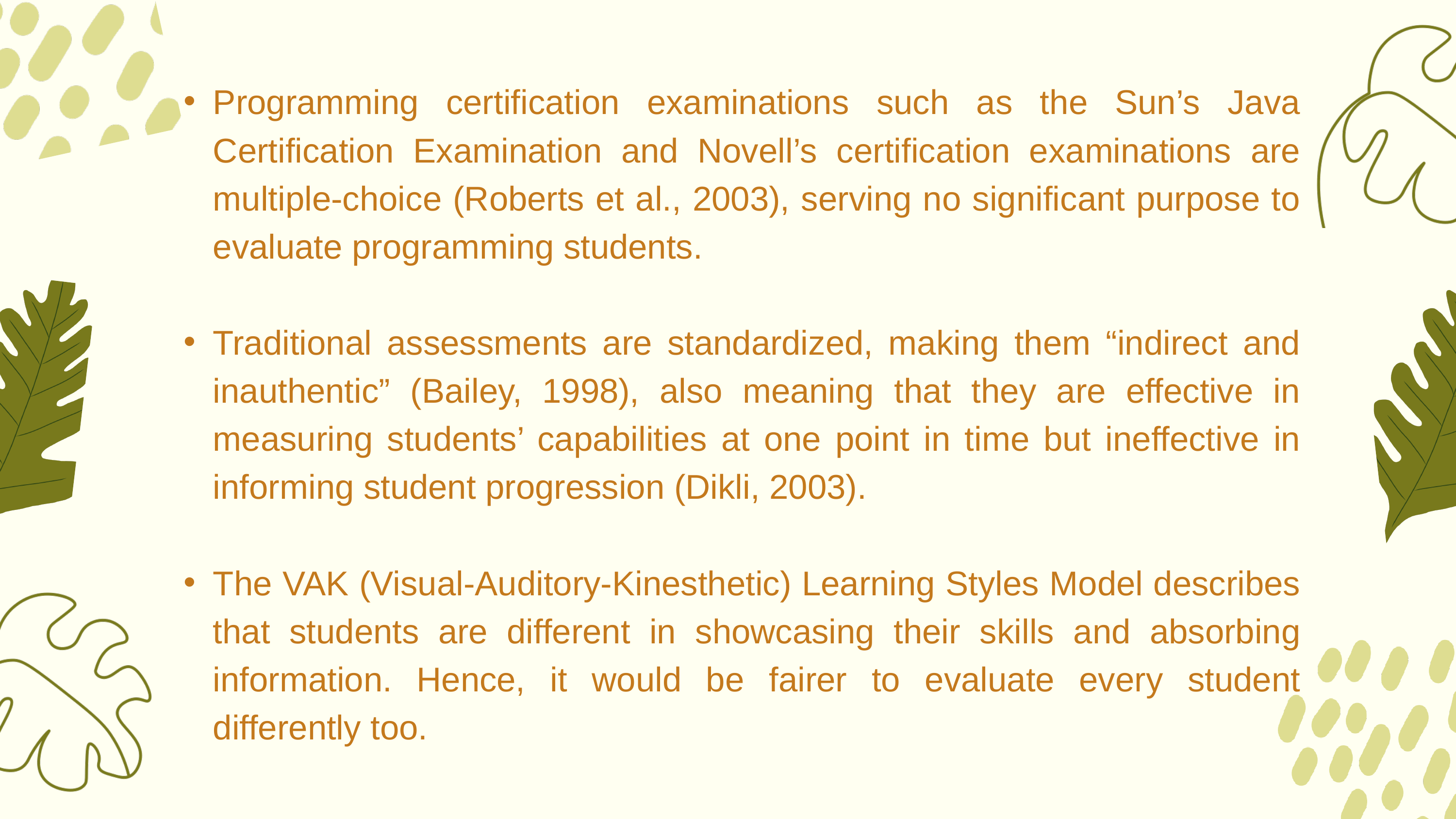

Programming certification examinations such as the Sun’s Java Certification Examination and Novell’s certification examinations are multiple-choice (Roberts et al., 2003), serving no significant purpose to evaluate programming students.

Traditional assessments are standardized, making them “indirect and inauthentic” (Bailey, 1998), also meaning that they are effective in measuring students’ capabilities at one point in time but ineffective in informing student progression (Dikli, 2003).

The VAK (Visual-Auditory-Kinesthetic) Learning Styles Model describes that students are different in showcasing their skills and absorbing information. Hence, it would be fairer to evaluate every student differently too.